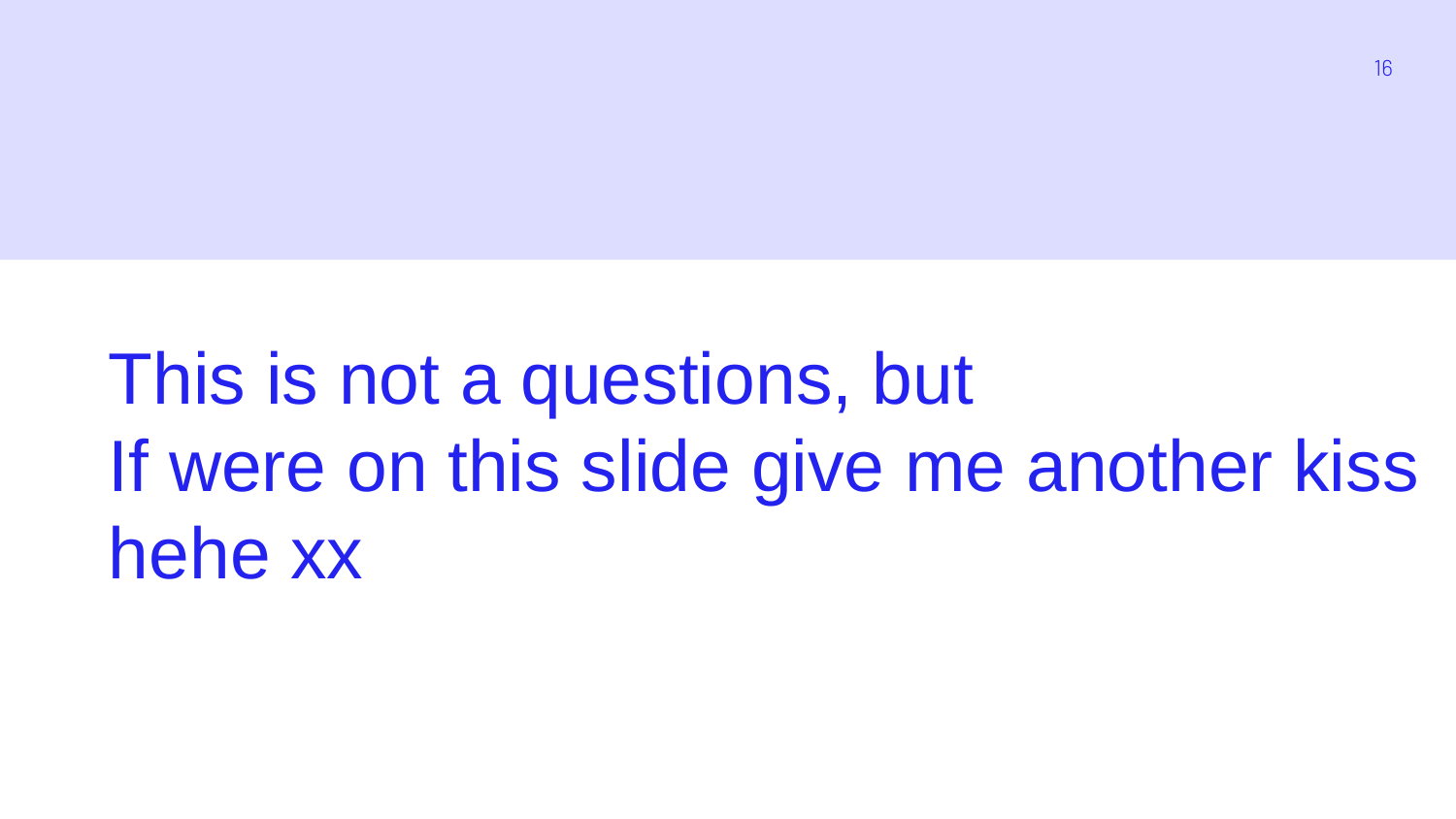

16
This is not a questions, but
If were on this slide give me another kiss hehe xx